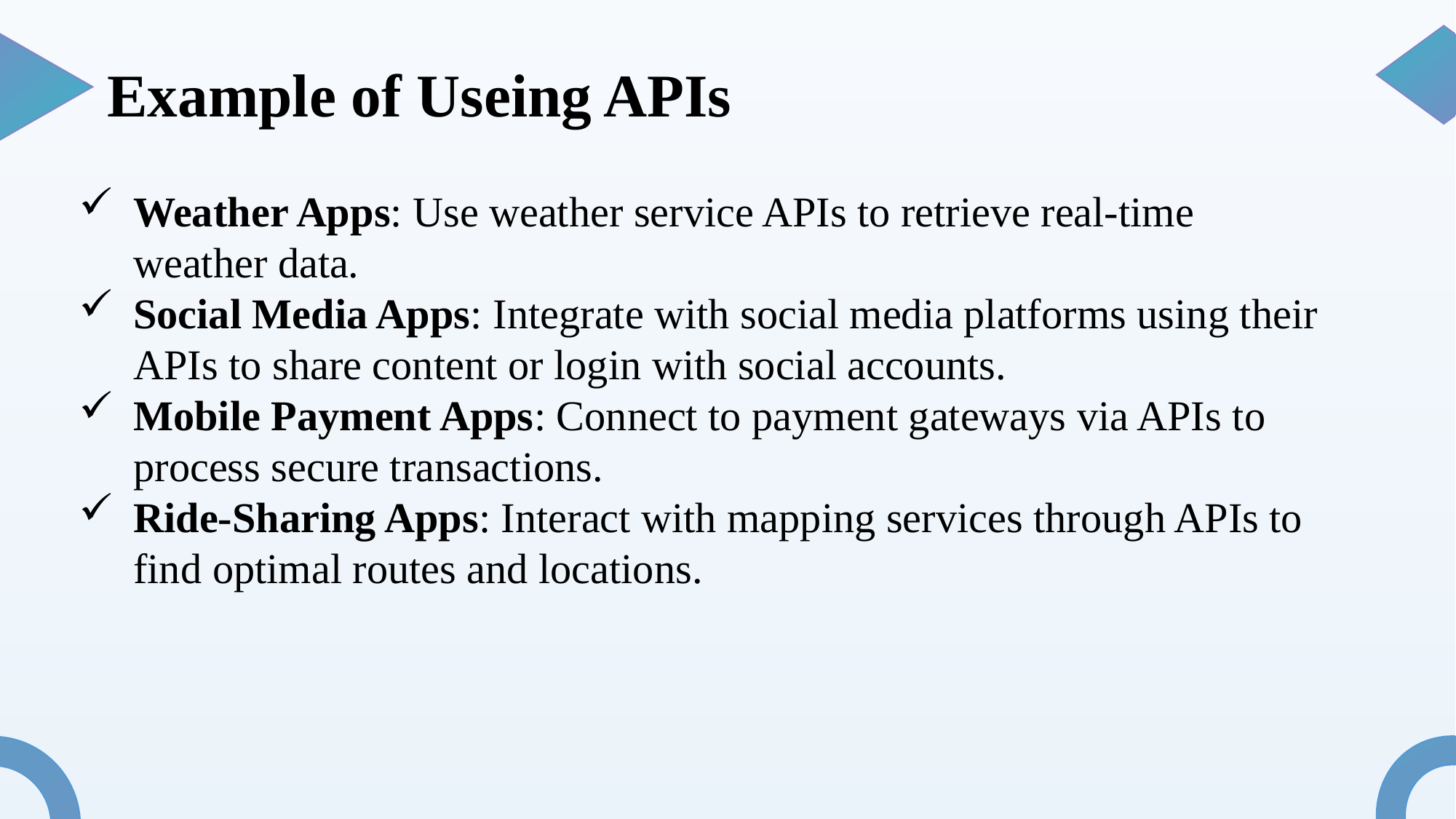

Example of Useing APIs
Weather Apps: Use weather service APIs to retrieve real-time weather data.
Social Media Apps: Integrate with social media platforms using their APIs to share content or login with social accounts.
Mobile Payment Apps: Connect to payment gateways via APIs to process secure transactions.
Ride-Sharing Apps: Interact with mapping services through APIs to find optimal routes and locations.